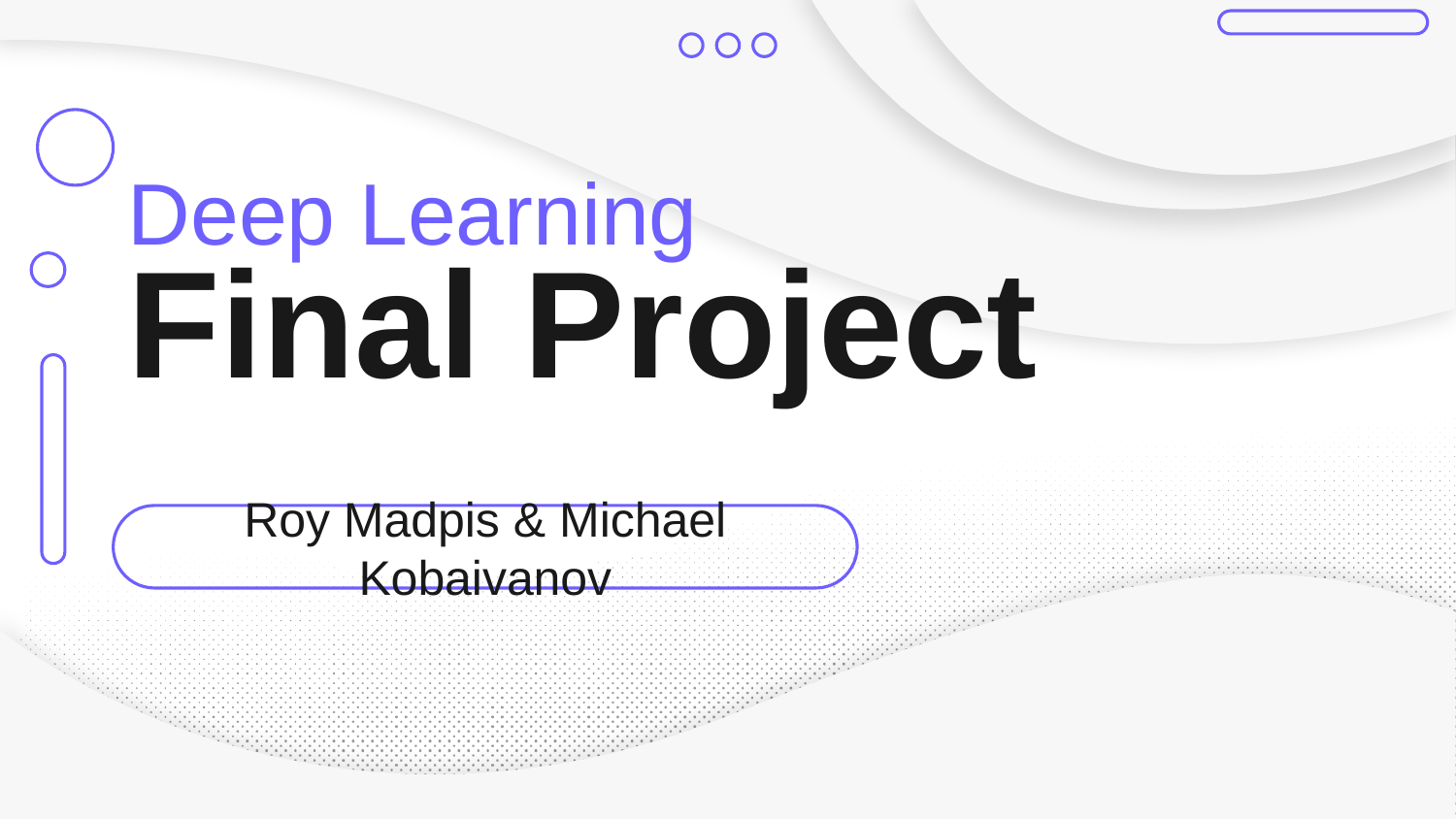

# Deep Learning Final Project

Roy Madpis & Michael Kobaivanov